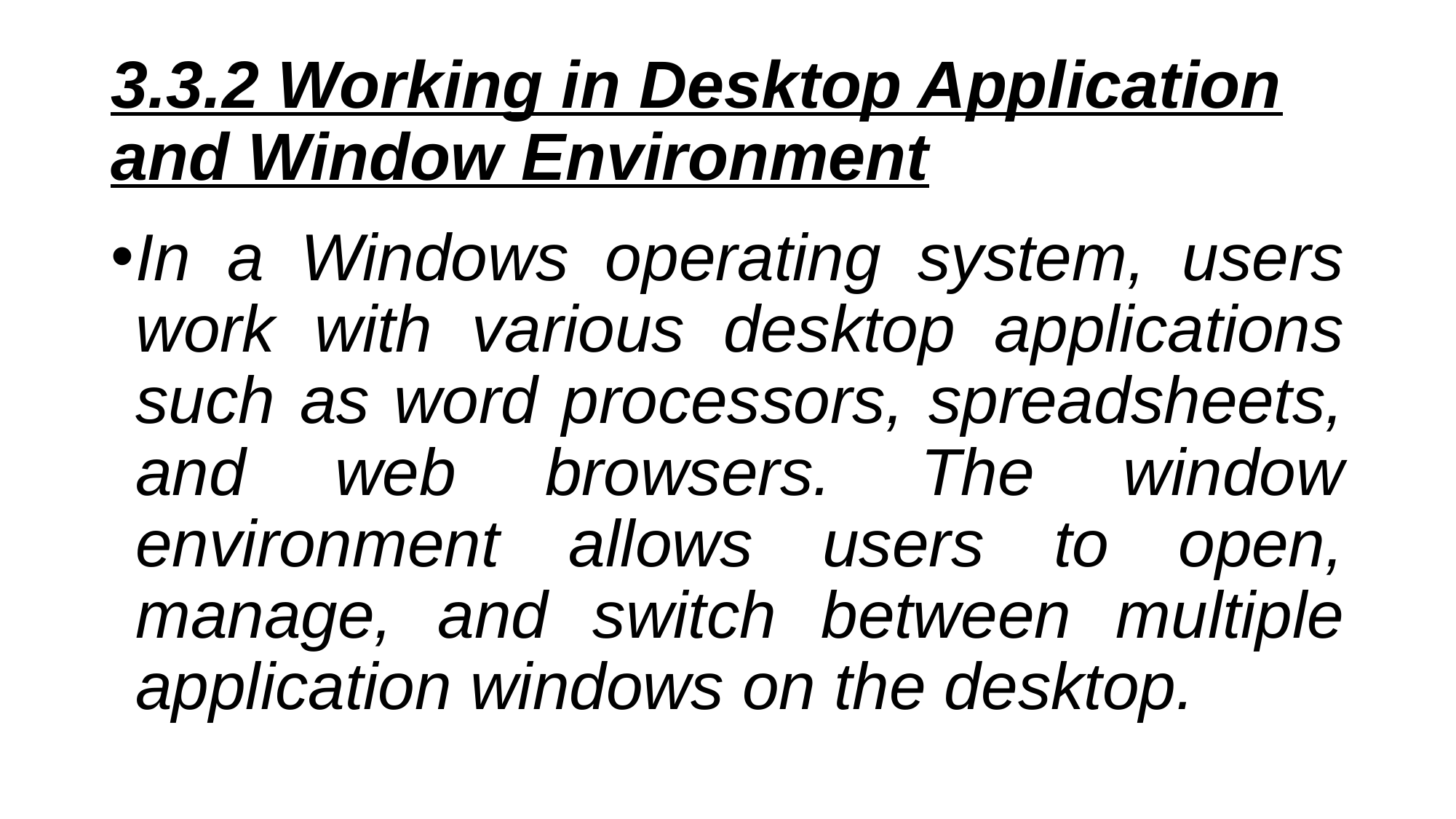

# 3.3.2 Working in Desktop Application and Window Environment
In a Windows operating system, users work with various desktop applications such as word processors, spreadsheets, and web browsers. The window environment allows users to open, manage, and switch between multiple application windows on the desktop.